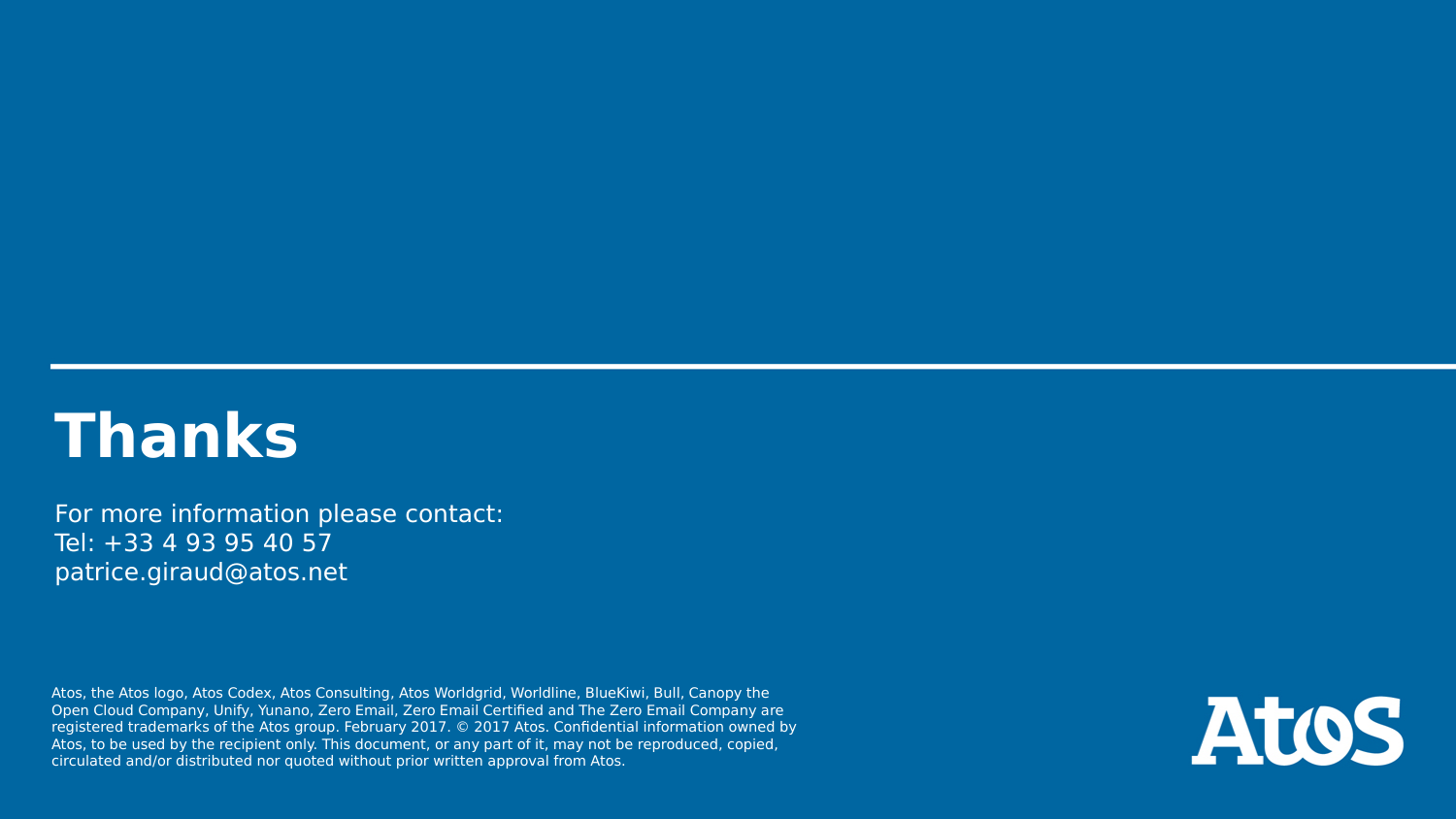

# Thanks For more information please contact: Tel: +33 4 93 95 40 57 patrice.giraud@atos.net